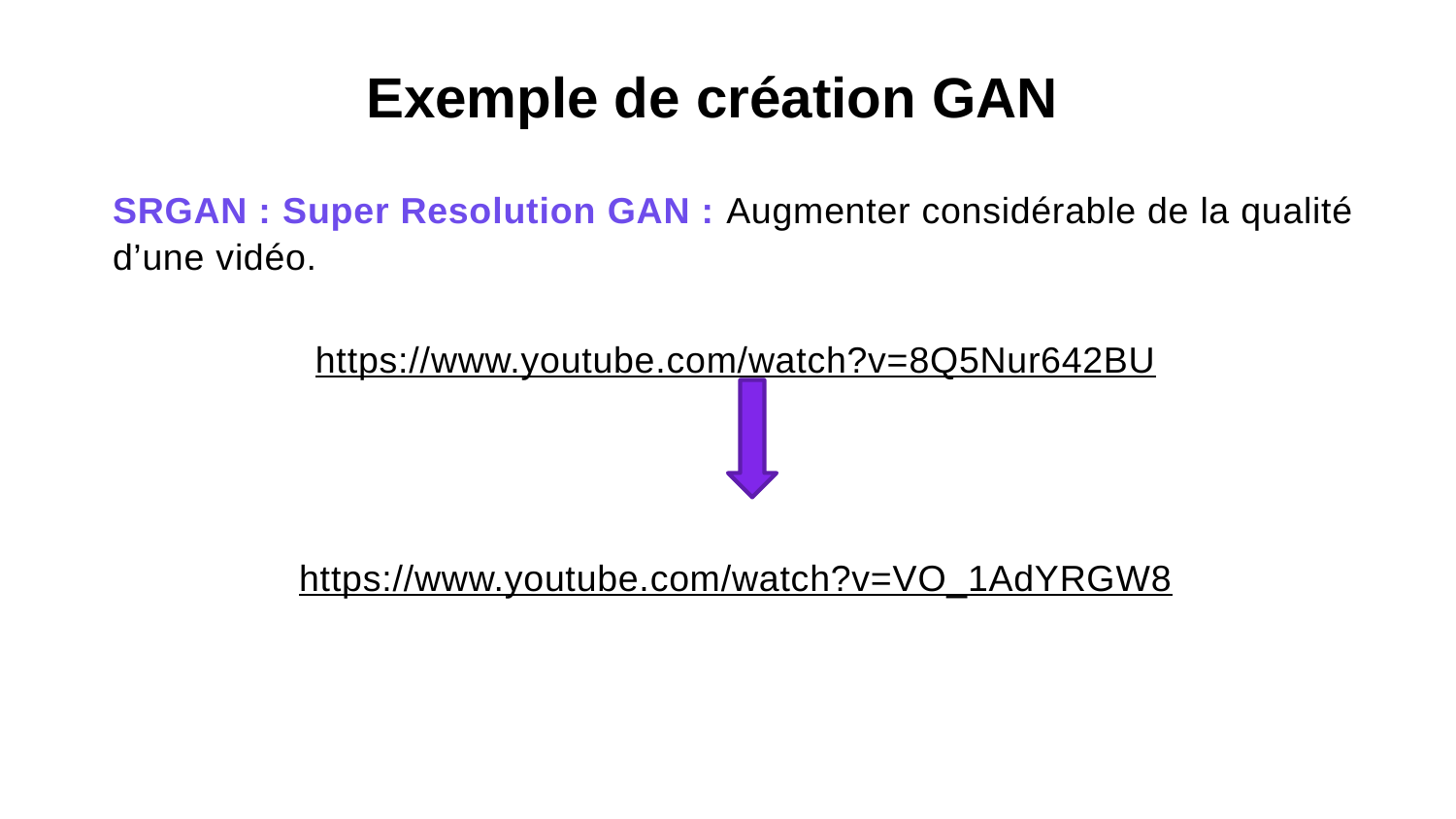

# Exemple de création GAN
SRGAN : Super Resolution GAN : Augmenter considérable de la qualité d’une vidéo.

https://www.youtube.com/watch?v=8Q5Nur642BU

https://www.youtube.com/watch?v=VO_1AdYRGW8